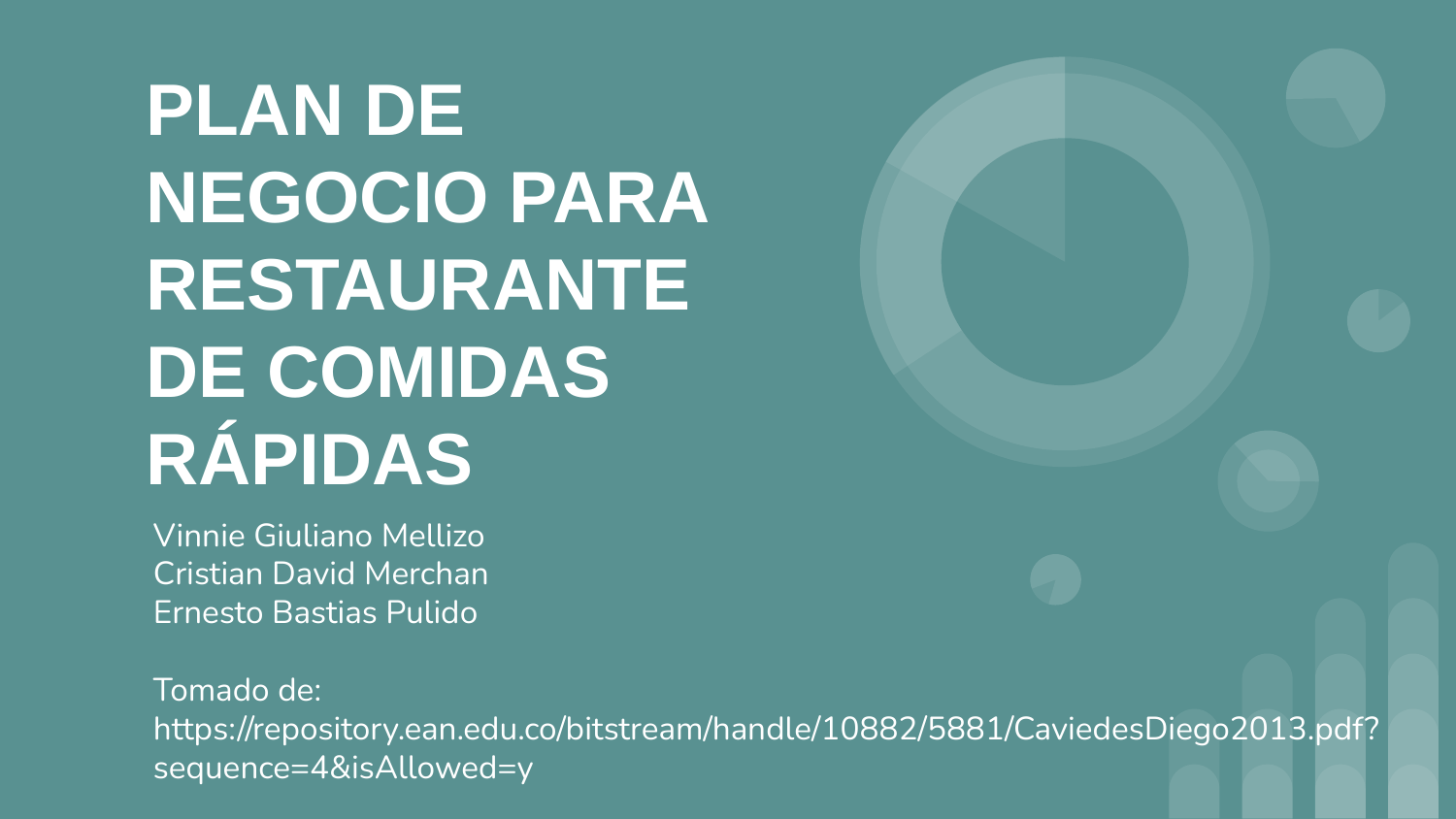

# PLAN DE NEGOCIO PARA RESTAURANTE DE COMIDAS RÁPIDAS
Vinnie Giuliano Mellizo
Cristian David Merchan
Ernesto Bastias Pulido

Tomado de: https://repository.ean.edu.co/bitstream/handle/10882/5881/CaviedesDiego2013.pdf?sequence=4&isAllowed=y